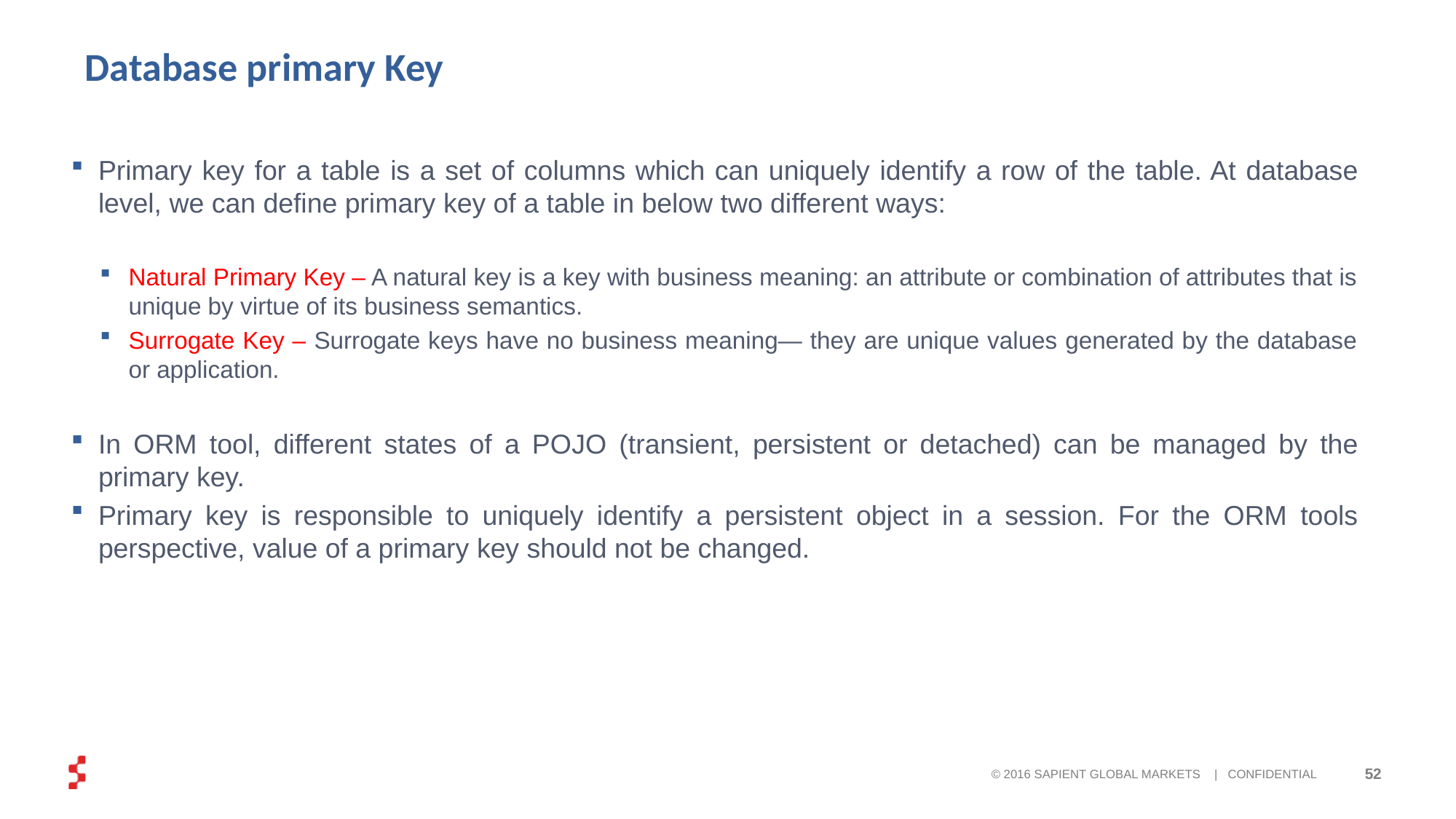

# Database primary Key
Primary key for a table is a set of columns which can uniquely identify a row of the table. At database level, we can define primary key of a table in below two different ways:

Natural Primary Key – A natural key is a key with business meaning: an attribute or combination of attributes that is unique by virtue of its business semantics.
Surrogate Key – Surrogate keys have no business meaning— they are unique values generated by the database or application.

In ORM tool, different states of a POJO (transient, persistent or detached) can be managed by the primary key.
Primary key is responsible to uniquely identify a persistent object in a session. For the ORM tools perspective, value of a primary key should not be changed.